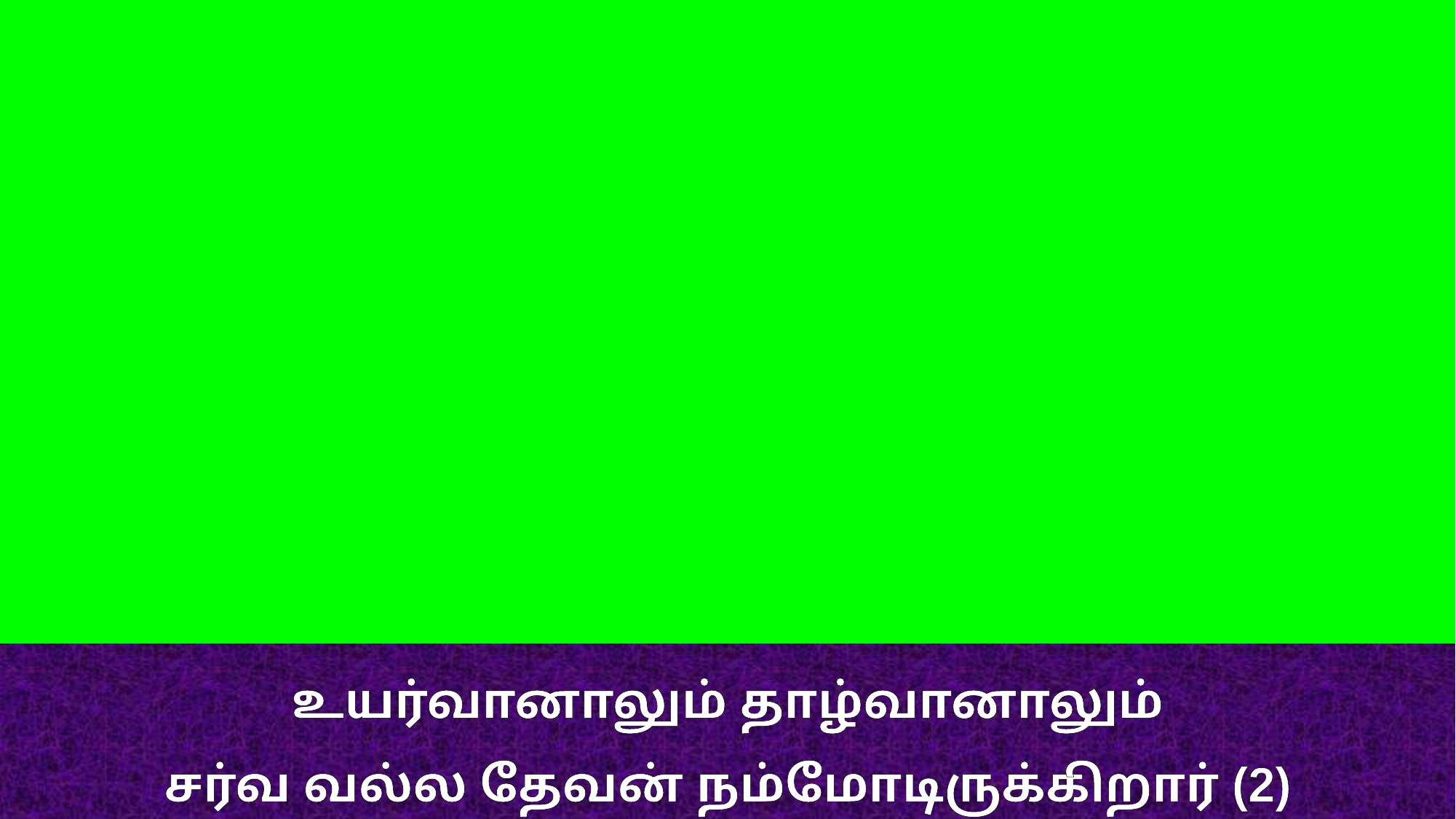

உயர்வானாலும் தாழ்வானாலும்
சர்வ வல்ல தேவன் நம்மோடிருக்கிறார் (2)